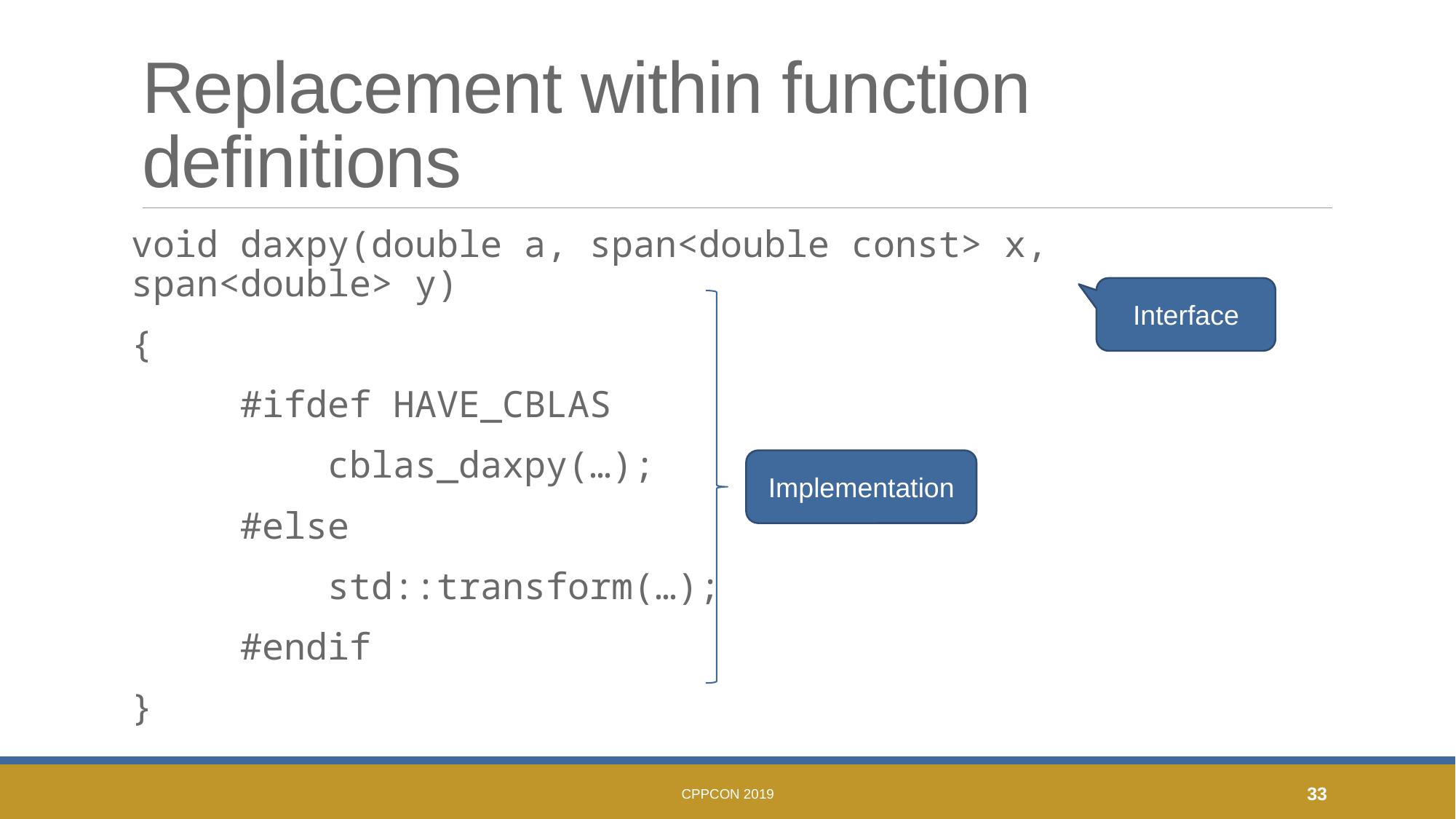

# Replacement within function definitions
void daxpy(double a, span<double const> x, span<double> y)
{
	#ifdef HAVE_CBLAS
	    cblas_daxpy(…);
	#else
	    std::transform(…);
	#endif
}
Interface

Implementation
CppCon 2019
33